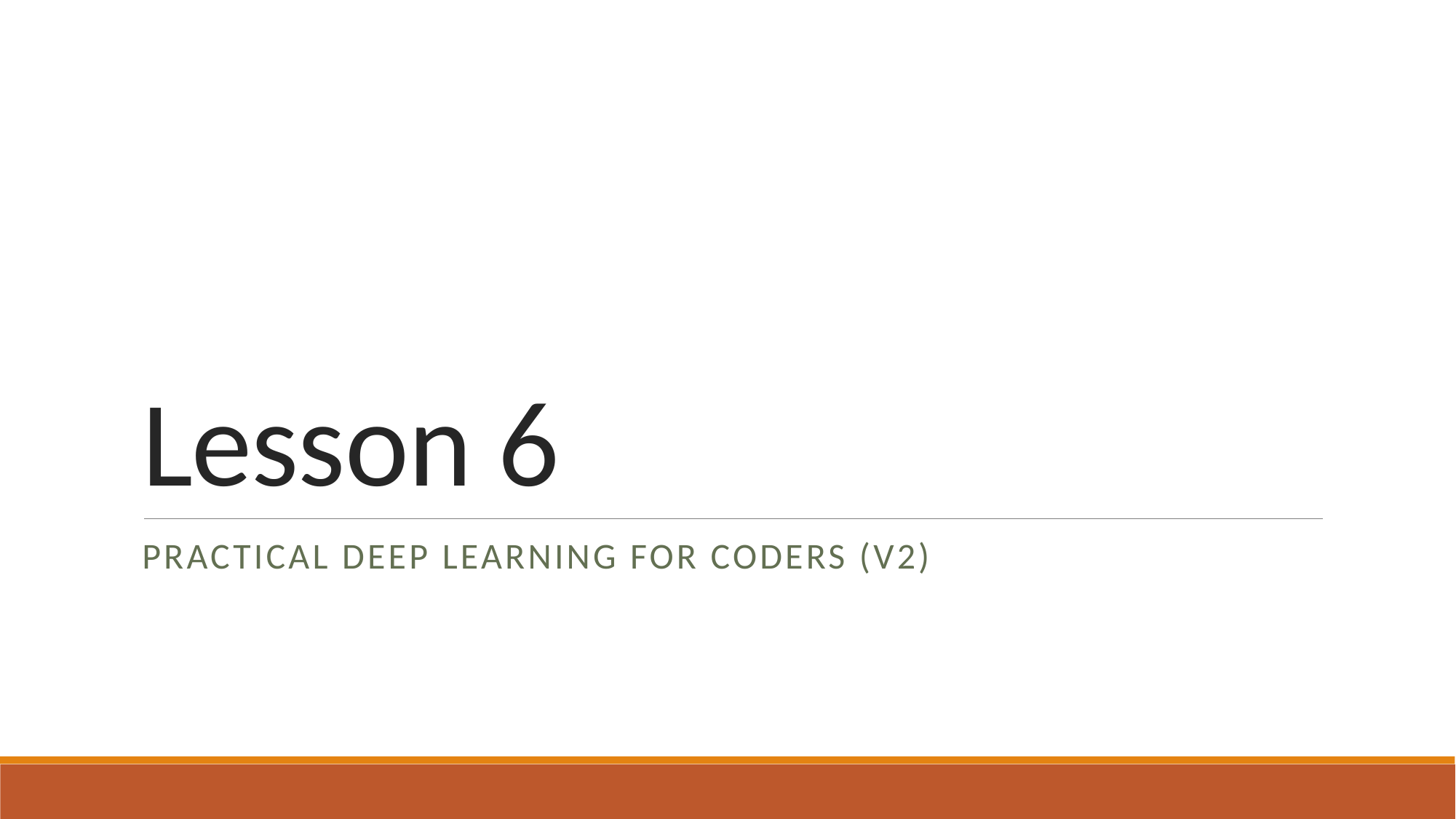

# Lesson 6
Practical Deep Learning For Coders (v2)